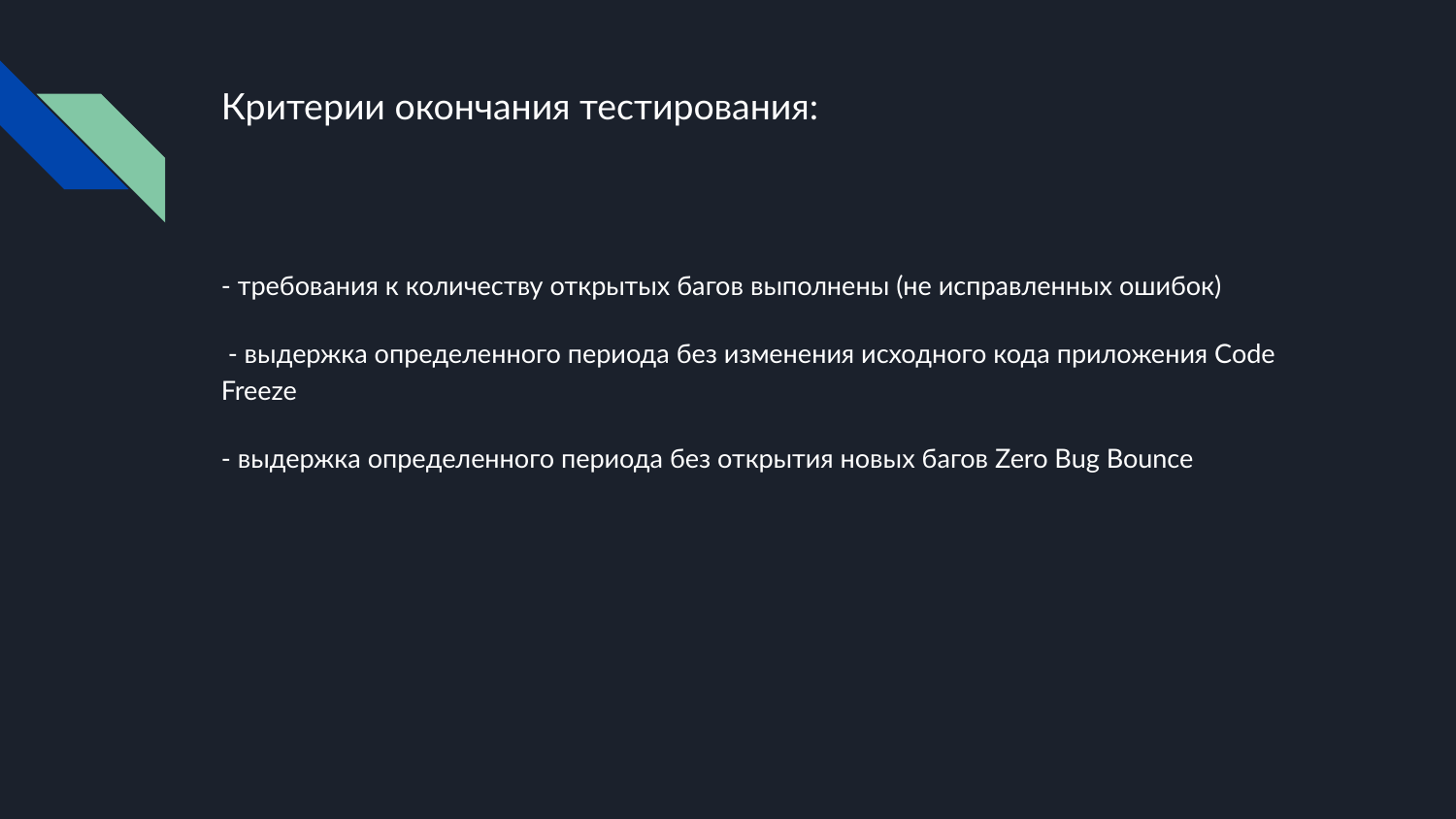

# Критерии окончания тестирования:
- требования к количеству открытых багов выполнены (не исправленных ошибок)
 - выдержка определенного периода без изменения исходного кода приложения Code Freeze
- выдержка определенного периода без открытия новых багов Zero Bug Bounce